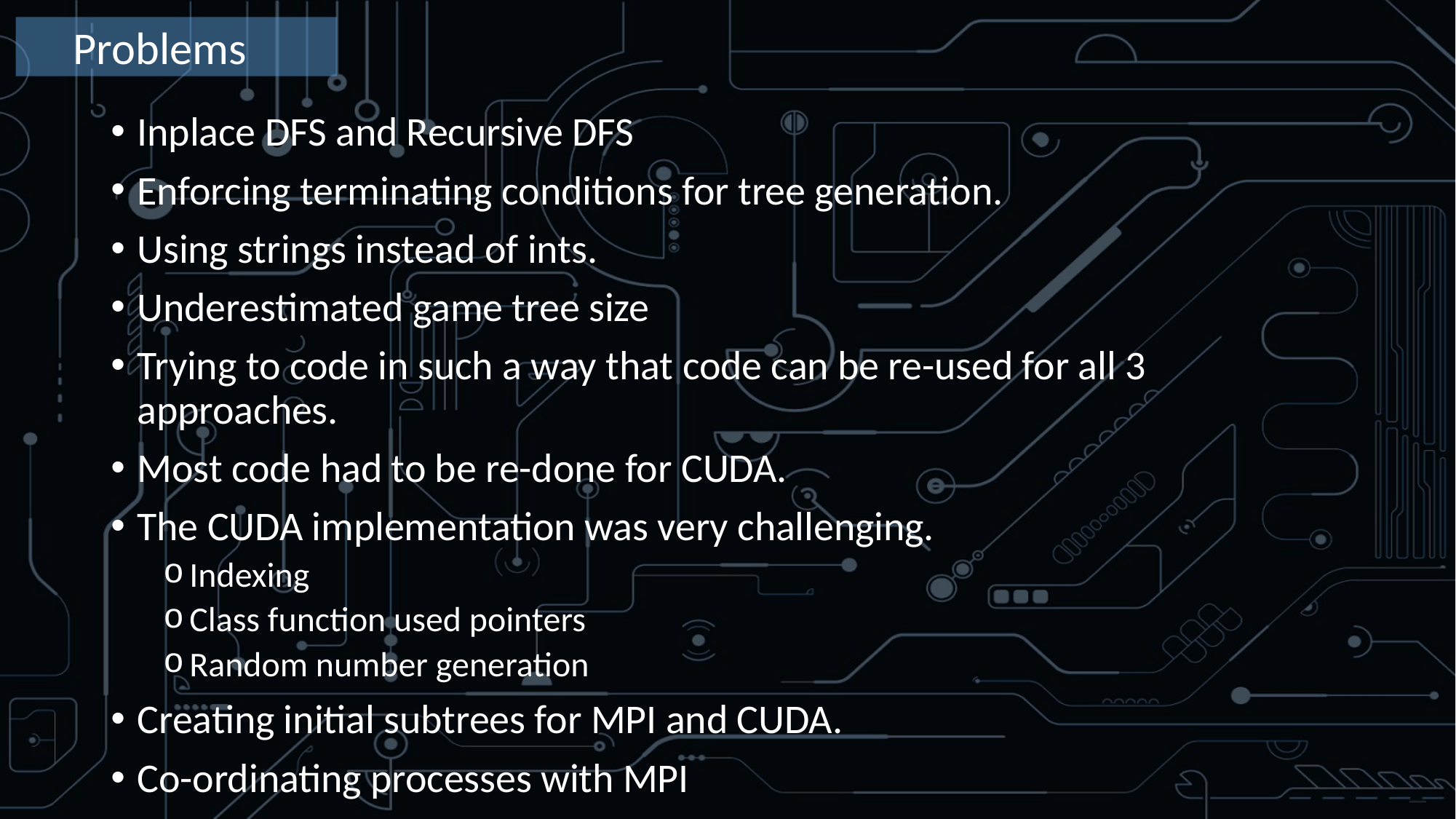

Problems

Inplace DFS and Recursive DFS
Enforcing terminating conditions for tree generation.
Using strings instead of ints.
Underestimated game tree size
Trying to code in such a way that code can be re-used for all 3 approaches.
Most code had to be re-done for CUDA.
The CUDA implementation was very challenging.
Indexing
Class function used pointers
Random number generation
Creating initial subtrees for MPI and CUDA.
Co-ordinating processes with MPI

Free PowerPoint Templates